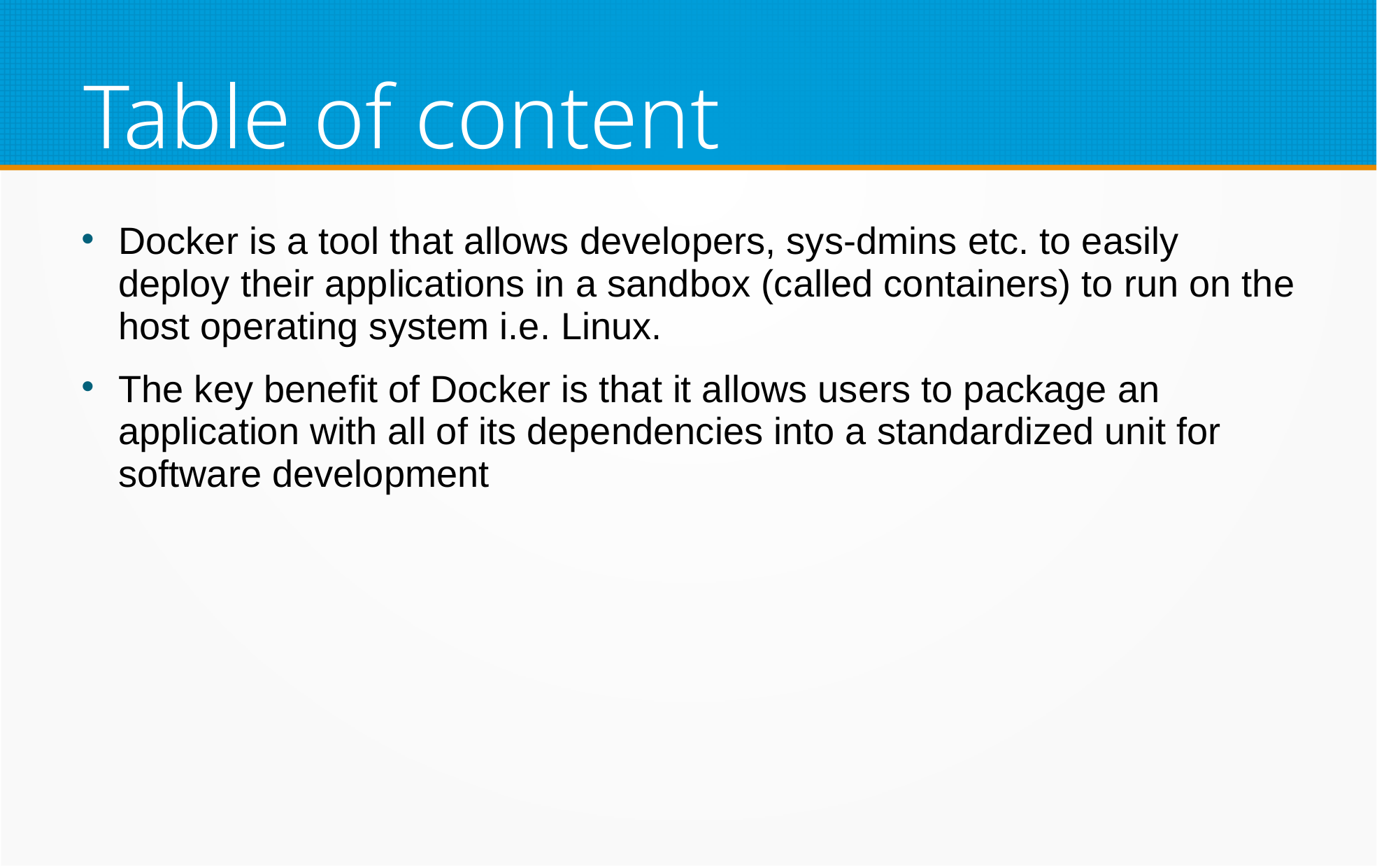

Table of content
Docker is a tool that allows developers, sys-dmins etc. to easily deploy their applications in a sandbox (called containers) to run on the host operating system i.e. Linux.
The key benefit of Docker is that it allows users to package an application with all of its dependencies into a standardized unit for software development